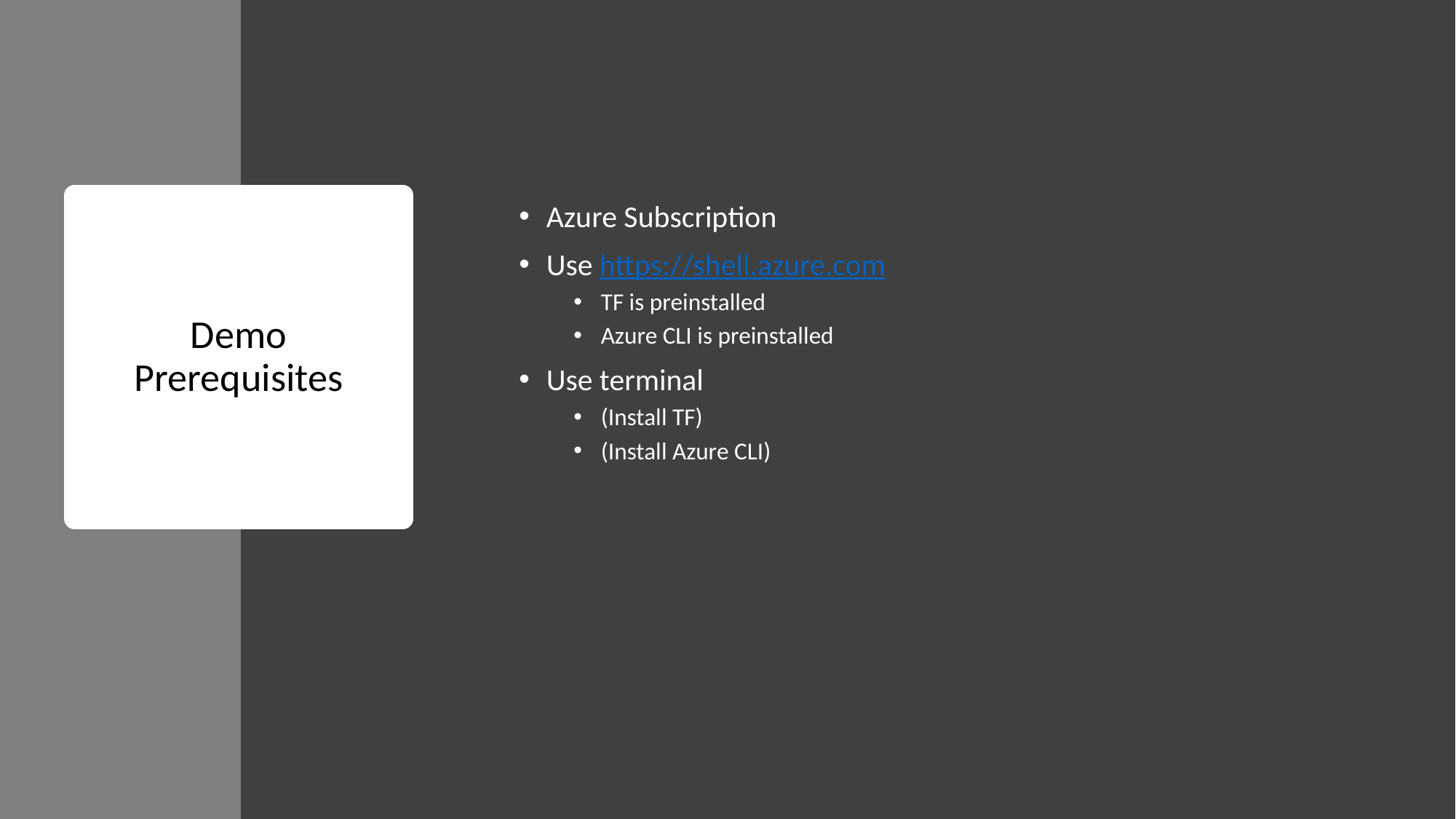

Azure Subscription
Use https://shell.azure.com
TF is preinstalled
Azure CLI is preinstalled
Use terminal
(Install TF)
(Install Azure CLI)

# Demo Prerequisites